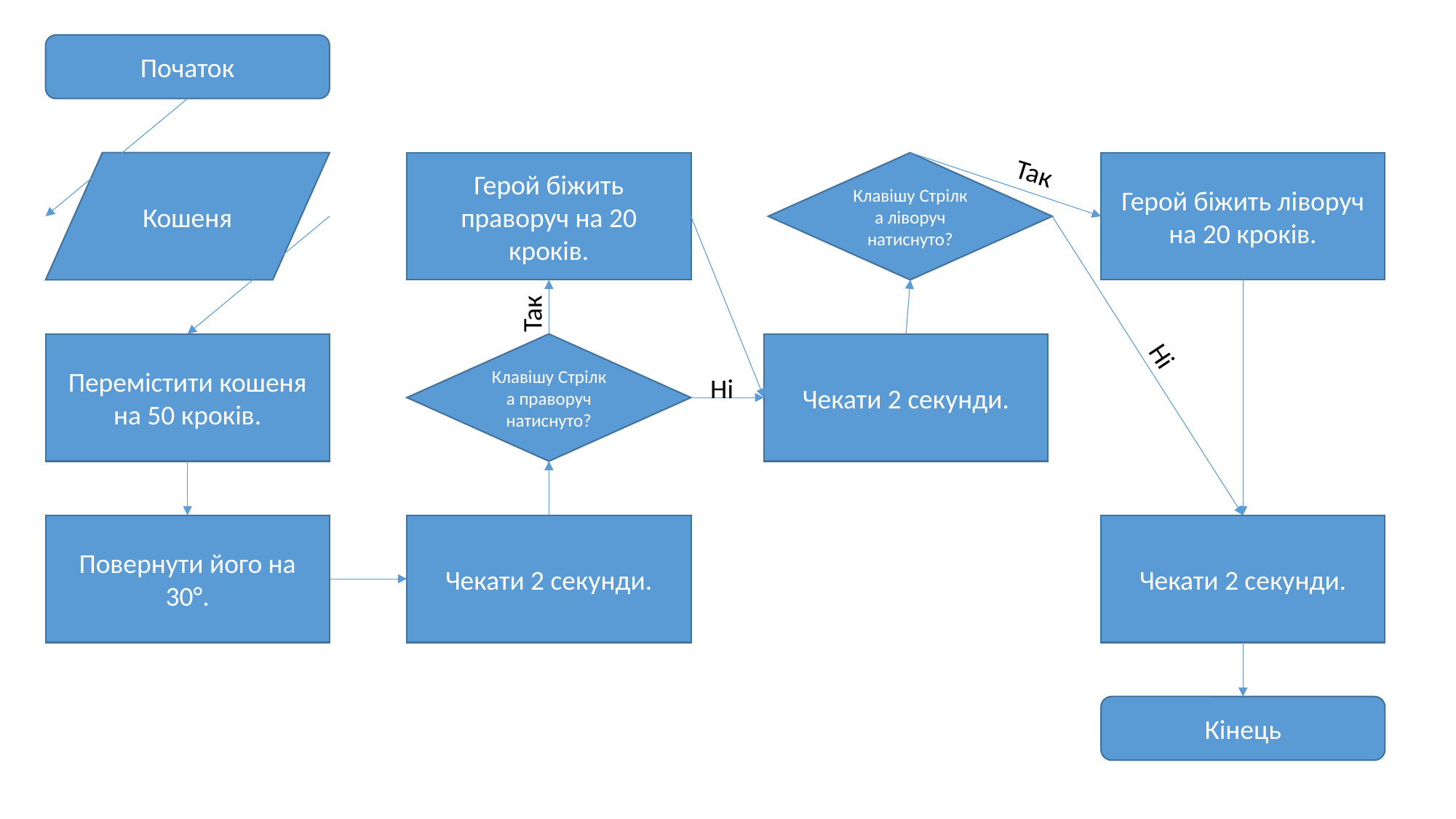

Початок
Так
Кошеня
Герой біжить праворуч на 20 кроків.
Клавішу Стрілка ліворуч натиснуто?
Герой біжить ліворуч на 20 кроків.
Так
Перемістити кошеня на 50 кроків.
Клавішу Стрілка праворуч натиснуто?
Чекати 2 секунди.
Ні
Ні
Повернути його на 30°.
Чекати 2 секунди.
Чекати 2 секунди.
Кінець